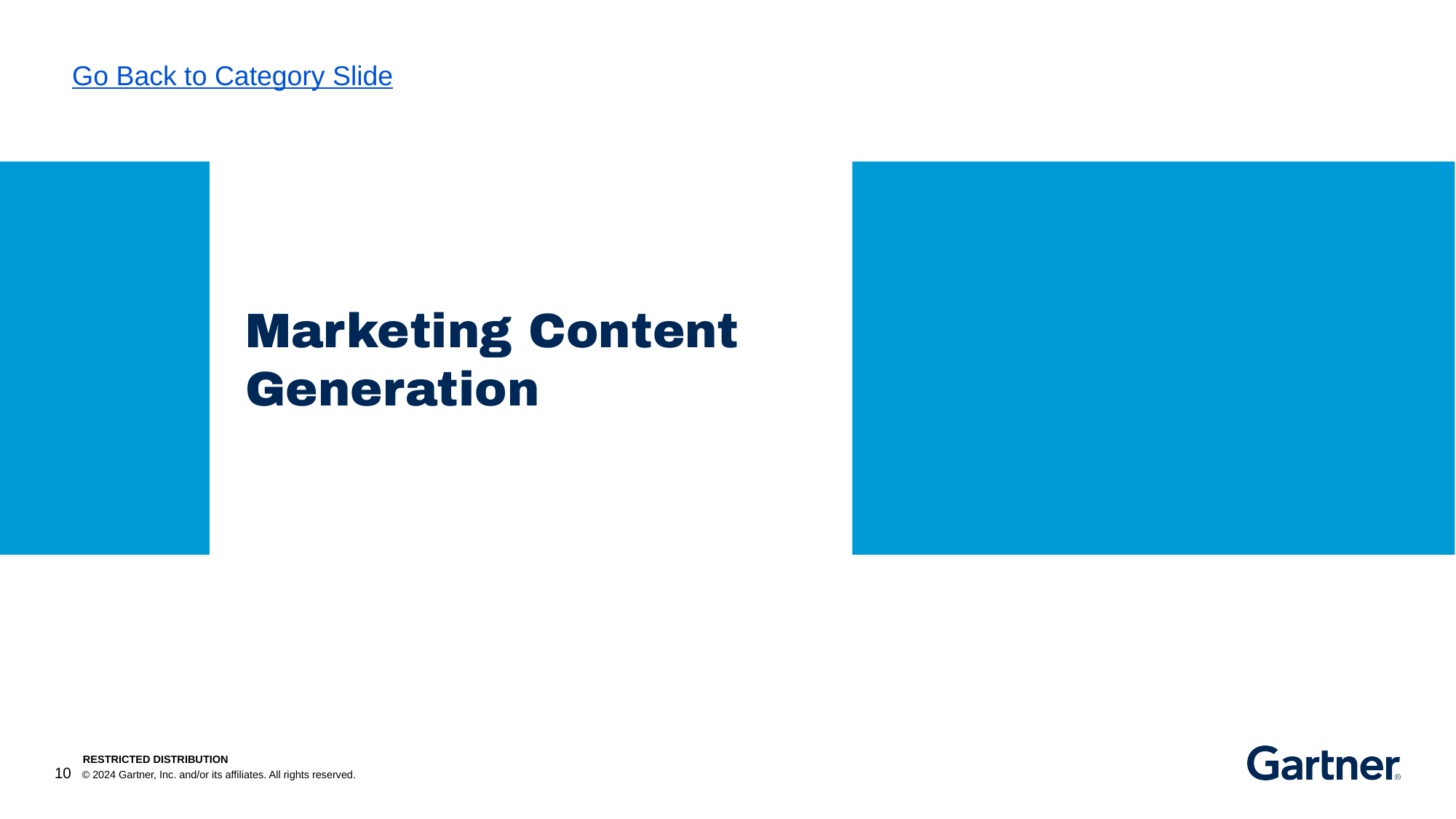

Go Back to Category Slide
# Marketing Content Generation